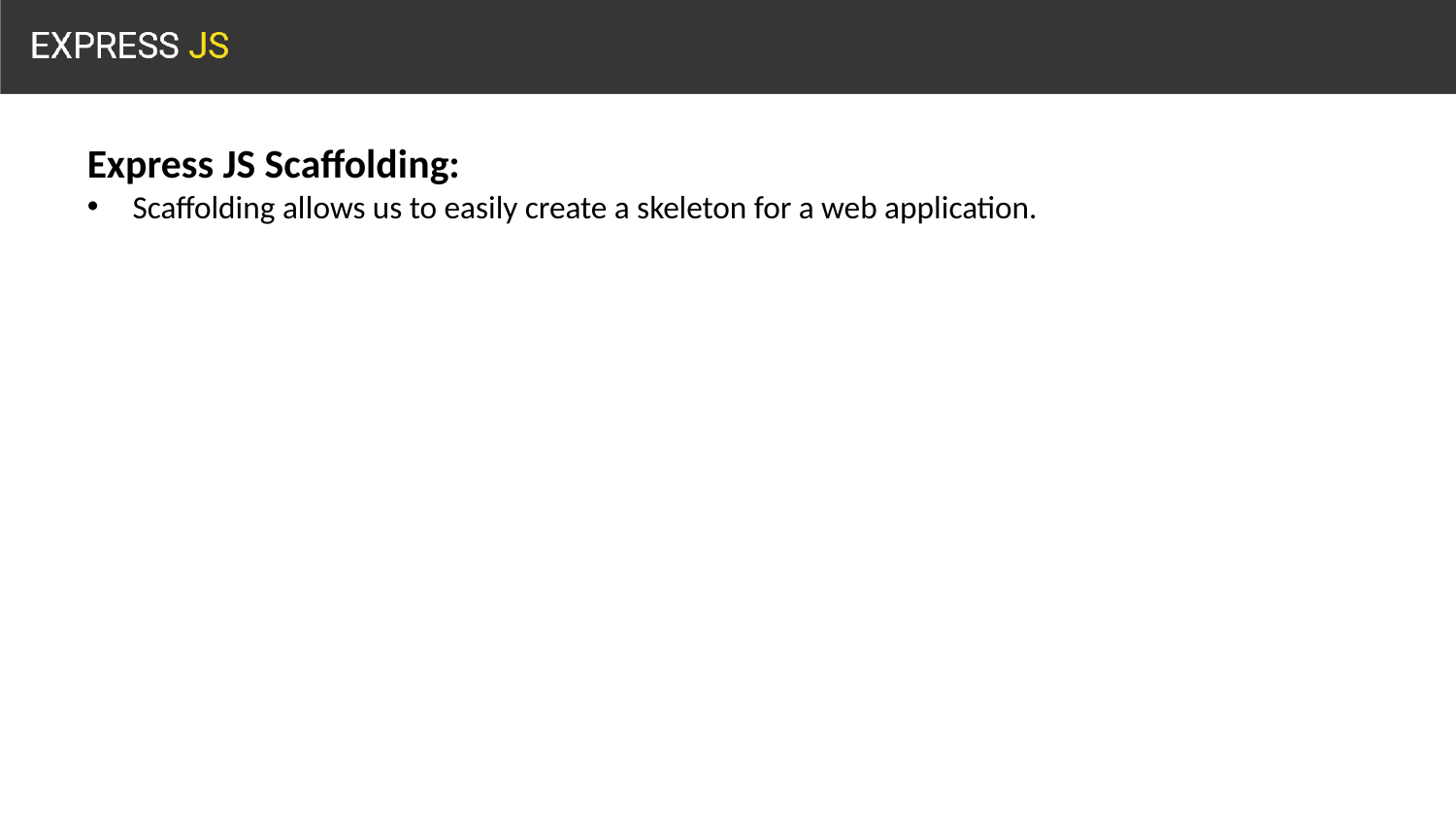

Express JS Scaffolding:
Scaffolding allows us to easily create a skeleton for a web application.